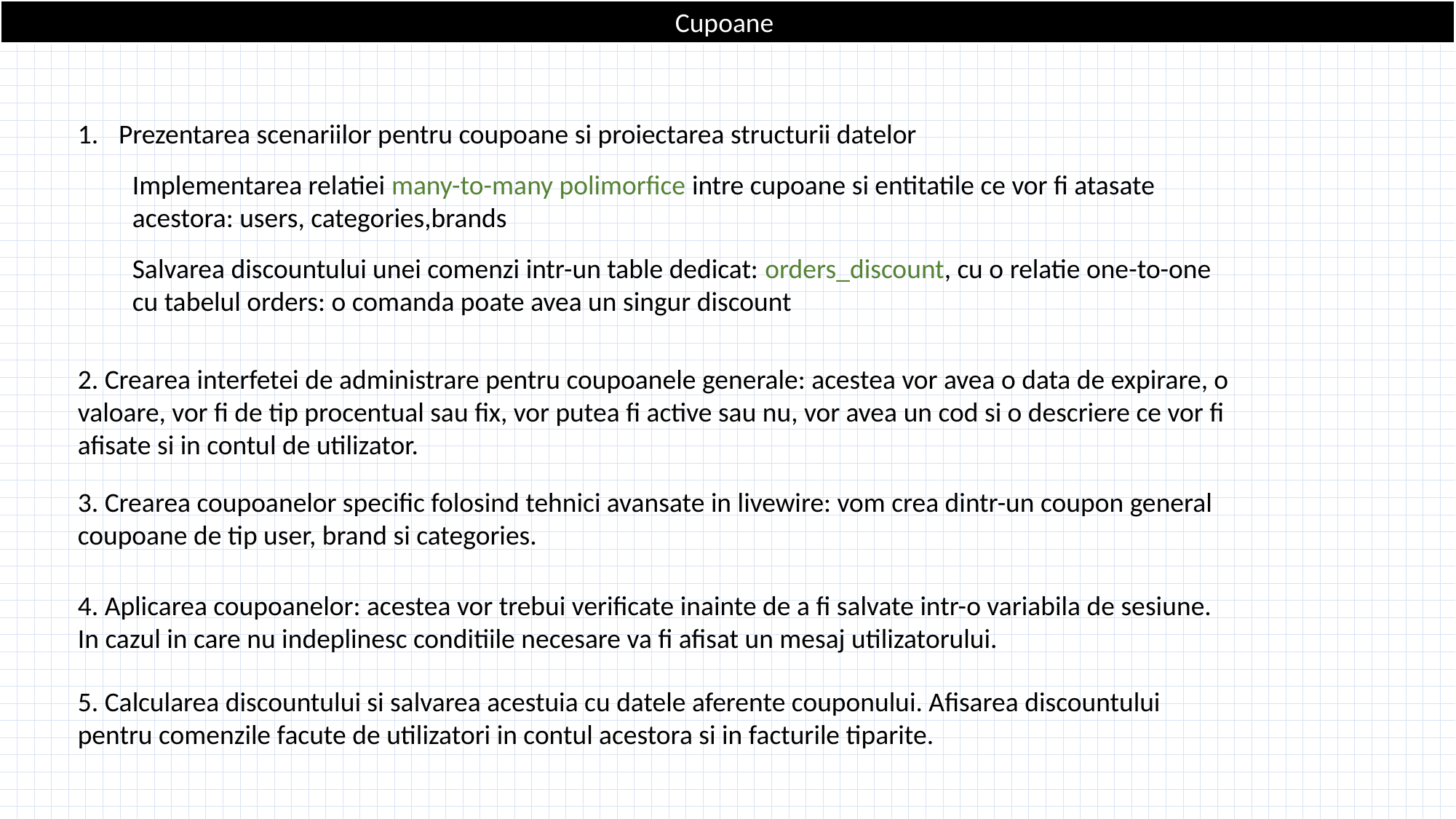

Cupoane
Prezentarea scenariilor pentru coupoane si proiectarea structurii datelor
Implementarea relatiei many-to-many polimorfice intre cupoane si entitatile ce vor fi atasate acestora: users, categories,brands
Salvarea discountului unei comenzi intr-un table dedicat: orders_discount, cu o relatie one-to-one cu tabelul orders: o comanda poate avea un singur discount
2. Crearea interfetei de administrare pentru coupoanele generale: acestea vor avea o data de expirare, o valoare, vor fi de tip procentual sau fix, vor putea fi active sau nu, vor avea un cod si o descriere ce vor fi afisate si in contul de utilizator.
3. Crearea coupoanelor specific folosind tehnici avansate in livewire: vom crea dintr-un coupon general coupoane de tip user, brand si categories.
4. Aplicarea coupoanelor: acestea vor trebui verificate inainte de a fi salvate intr-o variabila de sesiune. In cazul in care nu indeplinesc conditiile necesare va fi afisat un mesaj utilizatorului.
5. Calcularea discountului si salvarea acestuia cu datele aferente couponului. Afisarea discountului pentru comenzile facute de utilizatori in contul acestora si in facturile tiparite.